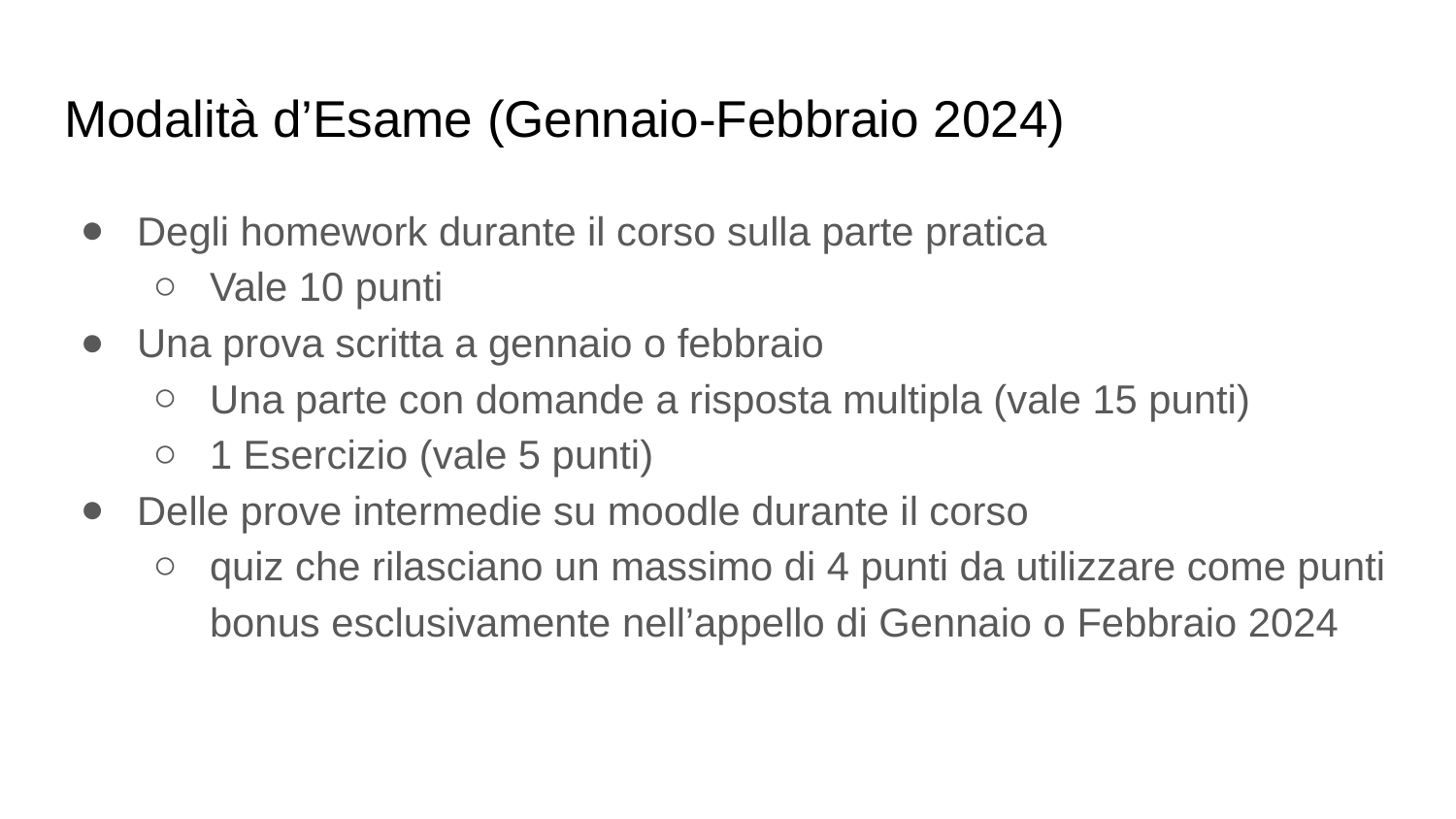

# Modalità d’Esame (Gennaio-Febbraio 2024)
Degli homework durante il corso sulla parte pratica
Vale 10 punti
Una prova scritta a gennaio o febbraio
Una parte con domande a risposta multipla (vale 15 punti)
1 Esercizio (vale 5 punti)
Delle prove intermedie su moodle durante il corso
quiz che rilasciano un massimo di 4 punti da utilizzare come punti bonus esclusivamente nell’appello di Gennaio o Febbraio 2024